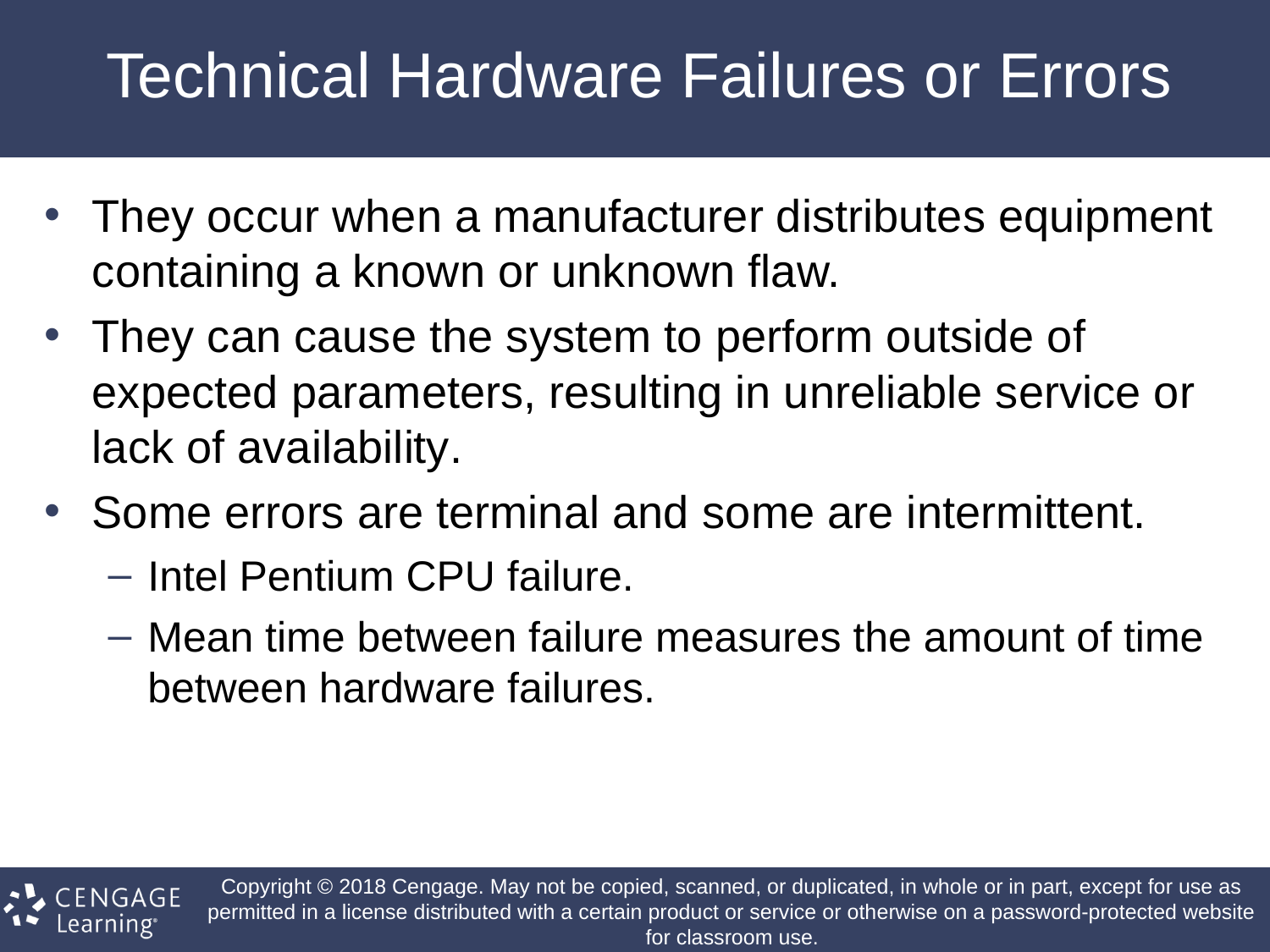

# Technical Hardware Failures or Errors
They occur when a manufacturer distributes equipment containing a known or unknown flaw.
They can cause the system to perform outside of expected parameters, resulting in unreliable service or lack of availability.
Some errors are terminal and some are intermittent.
Intel Pentium CPU failure.
Mean time between failure measures the amount of time between hardware failures.